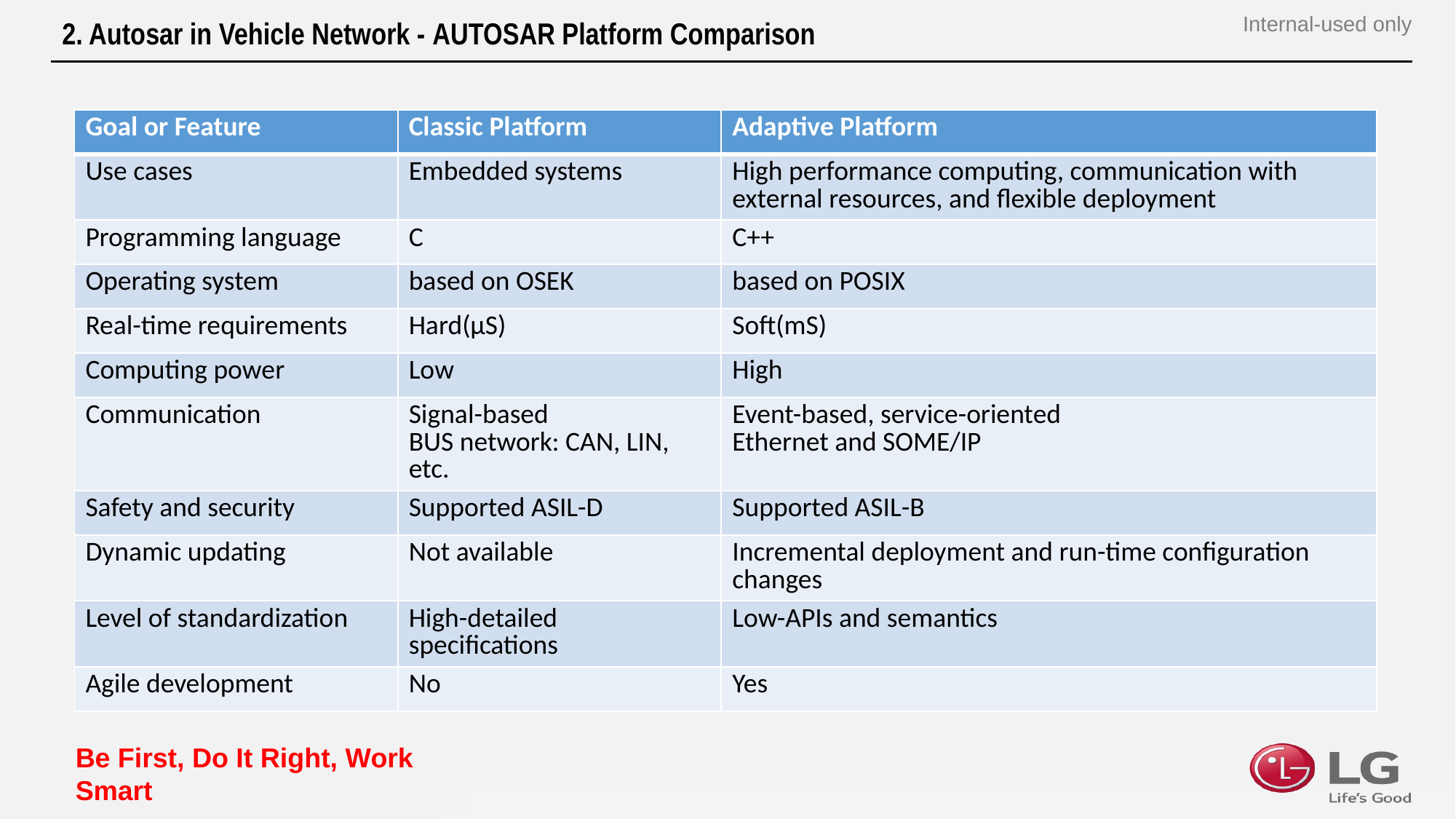

# 2. Autosar in Vehicle Network - AUTOSAR Platform Comparison
| Goal or Feature | Classic Platform | Adaptive Platform |
| --- | --- | --- |
| Use cases | Embedded systems | High performance computing, communication with external resources, and flexible deployment |
| Programming language | C | C++ |
| Operating system | based on OSEK | based on POSIX |
| Real-time requirements | Hard(µS) | Soft(mS) |
| Computing power | Low | High |
| Communication | Signal-based BUS network: CAN, LIN, etc. | Event-based, service-oriented Ethernet and SOME/IP |
| Safety and security | Supported ASIL-D | Supported ASIL-B |
| Dynamic updating | Not available | Incremental deployment and run-time configuration changes |
| Level of standardization | High-detailed specifications | Low-APIs and semantics |
| Agile development | No | Yes |